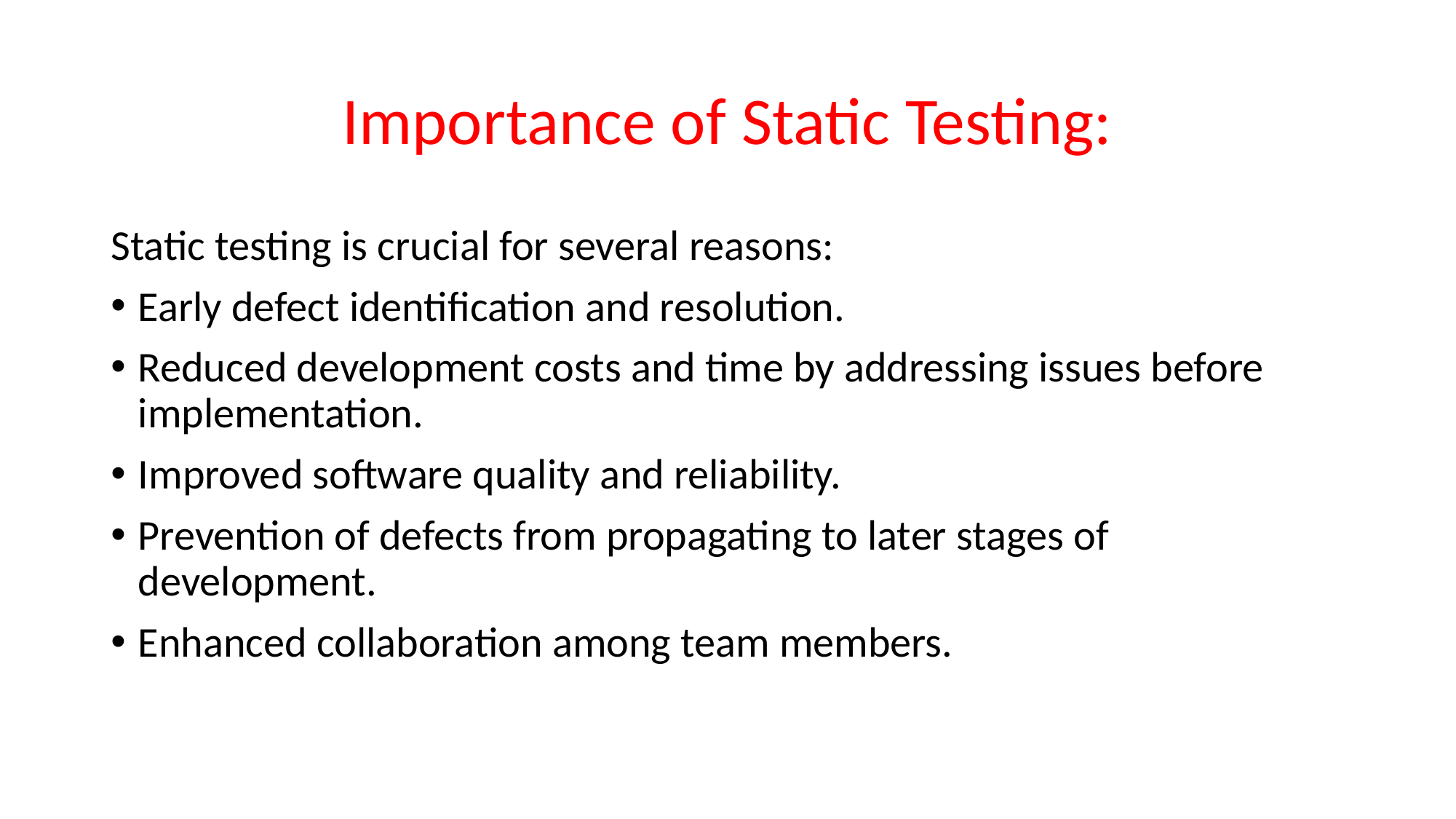

# Importance of Static Testing:
Static testing is crucial for several reasons:
Early defect identification and resolution.
Reduced development costs and time by addressing issues before implementation.
Improved software quality and reliability.
Prevention of defects from propagating to later stages of development.
Enhanced collaboration among team members.